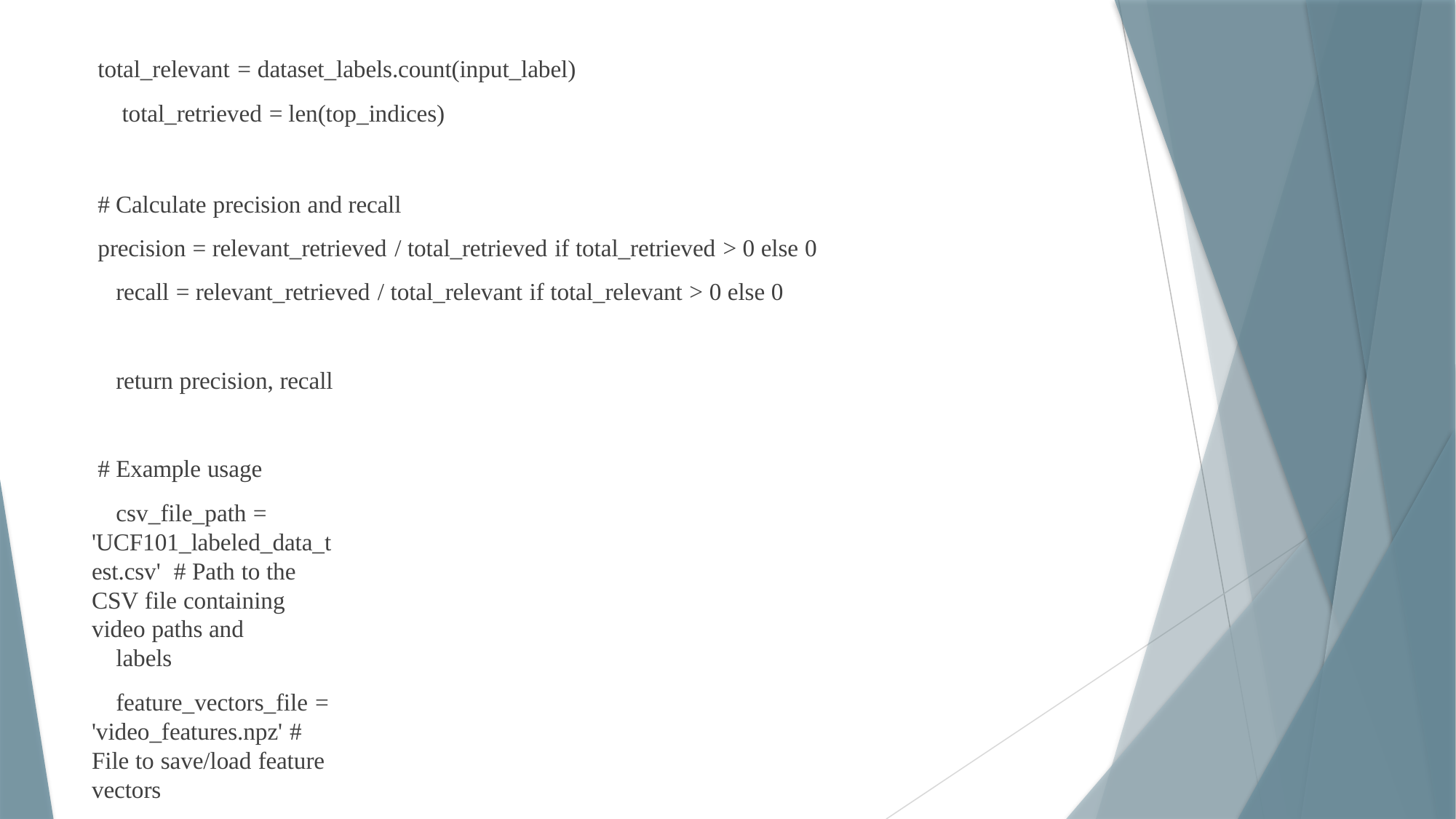

total_relevant = dataset_labels.count(input_label)  total_retrieved = len(top_indices)

# Calculate precision and recall
precision = relevant_retrieved / total_retrieved if total_retrieved > 0 else 0  recall = relevant_retrieved / total_relevant if total_relevant > 0 else 0
return precision, recall  # Example usage
csv_file_path = 'UCF101_labeled_data_test.csv' # Path to the CSV file containing video paths and
labels
feature_vectors_file = 'video_features.npz' # File to save/load feature vectors
input_video_path = 'v_BreastStroke_g12_c02.avi' # Path to the input video  input_video_label = 'BreastStroke' # Label of the input video
top_k = 5